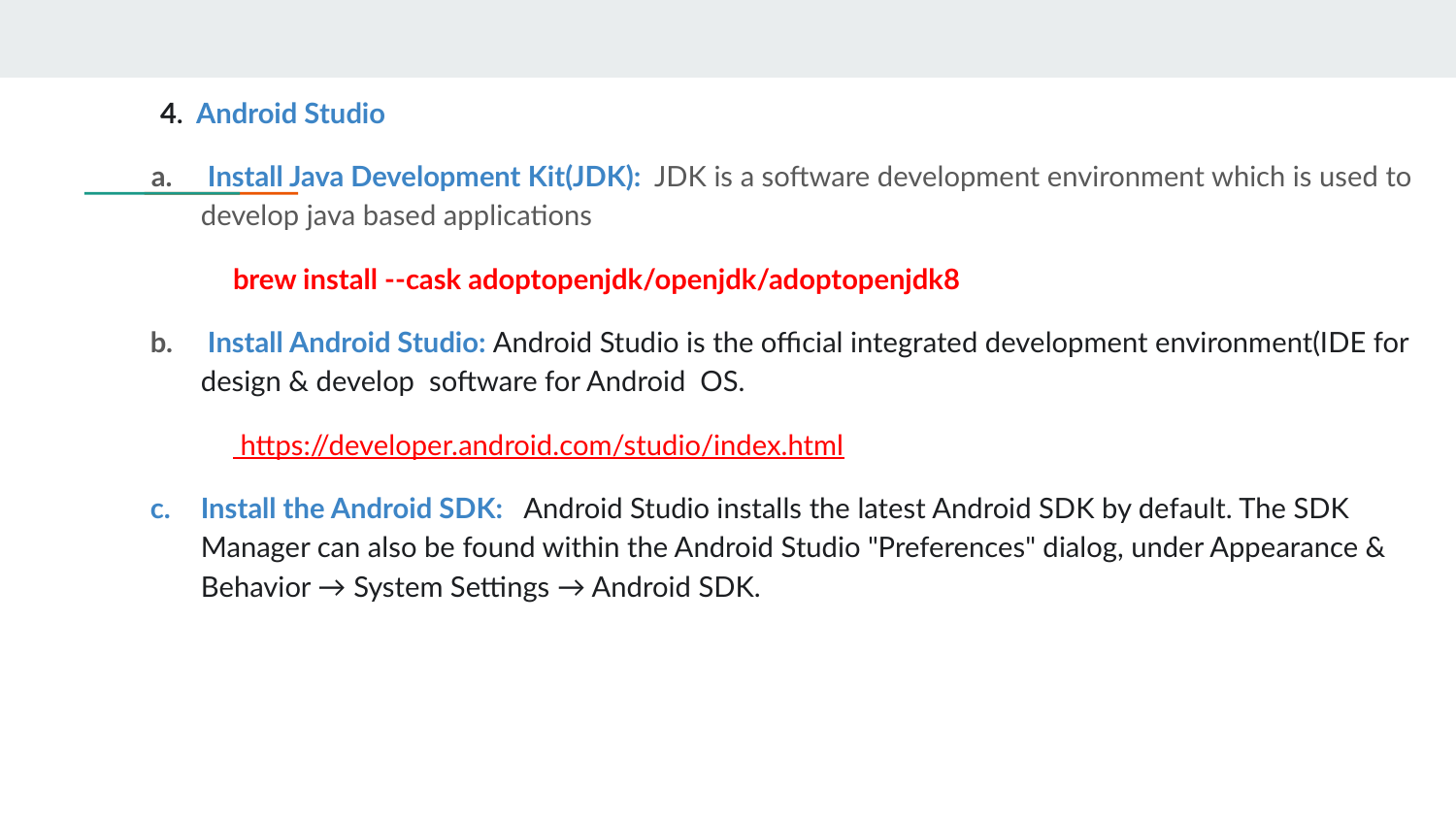

4.  Android Studio
 Install Java Development Kit(JDK):  JDK is a software development environment which is used to develop java based applications
brew install --cask adoptopenjdk/openjdk/adoptopenjdk8
 Install Android Studio: Android Studio is the official integrated development environment(IDE for design & develop  software for Android  OS.
 https://developer.android.com/studio/index.html
Install the Android SDK:   Android Studio installs the latest Android SDK by default. The SDK Manager can also be found within the Android Studio "Preferences" dialog, under Appearance & Behavior → System Settings → Android SDK.